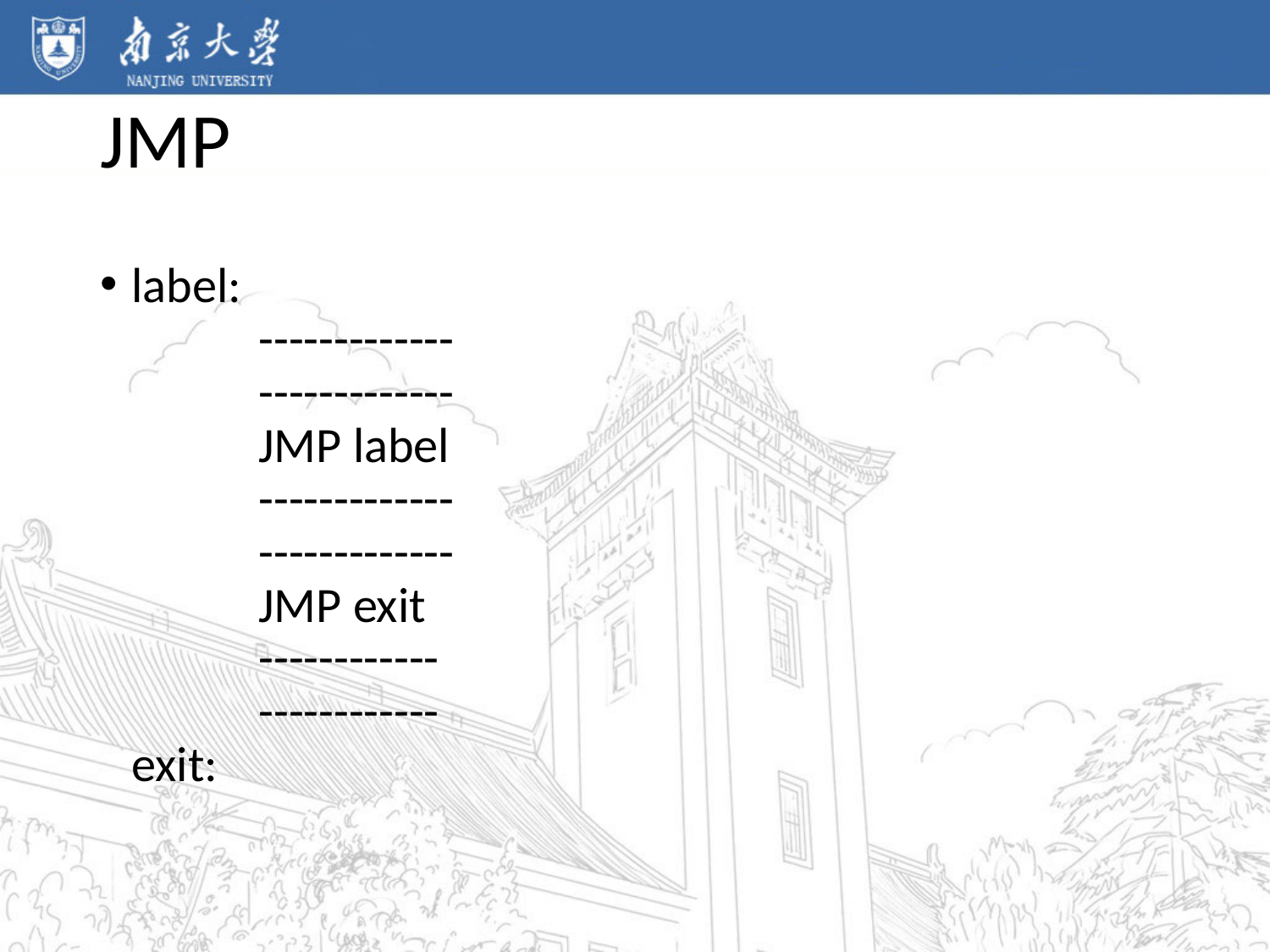

# JMP
label:
	-------------
	-------------
	JMP label
	-------------
	-------------
	JMP exit
	------------
	------------
exit: